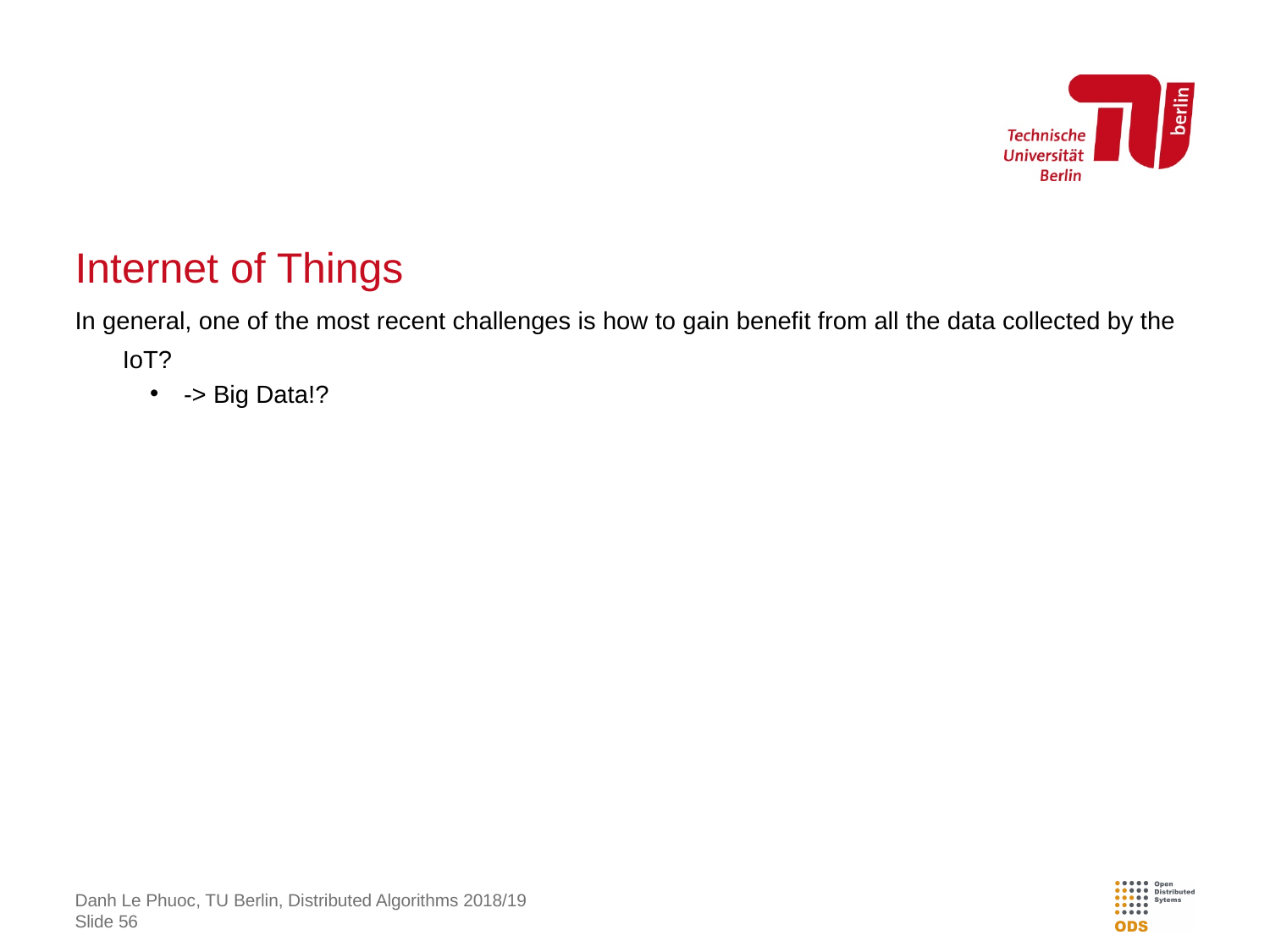

# Internet of Things
In general, one of the most recent challenges is how to gain benefit from all the data collected by the IoT?
-> Big Data!?

Danh Le Phuoc, TU Berlin, Distributed Algorithms 2018/19
Slide 56